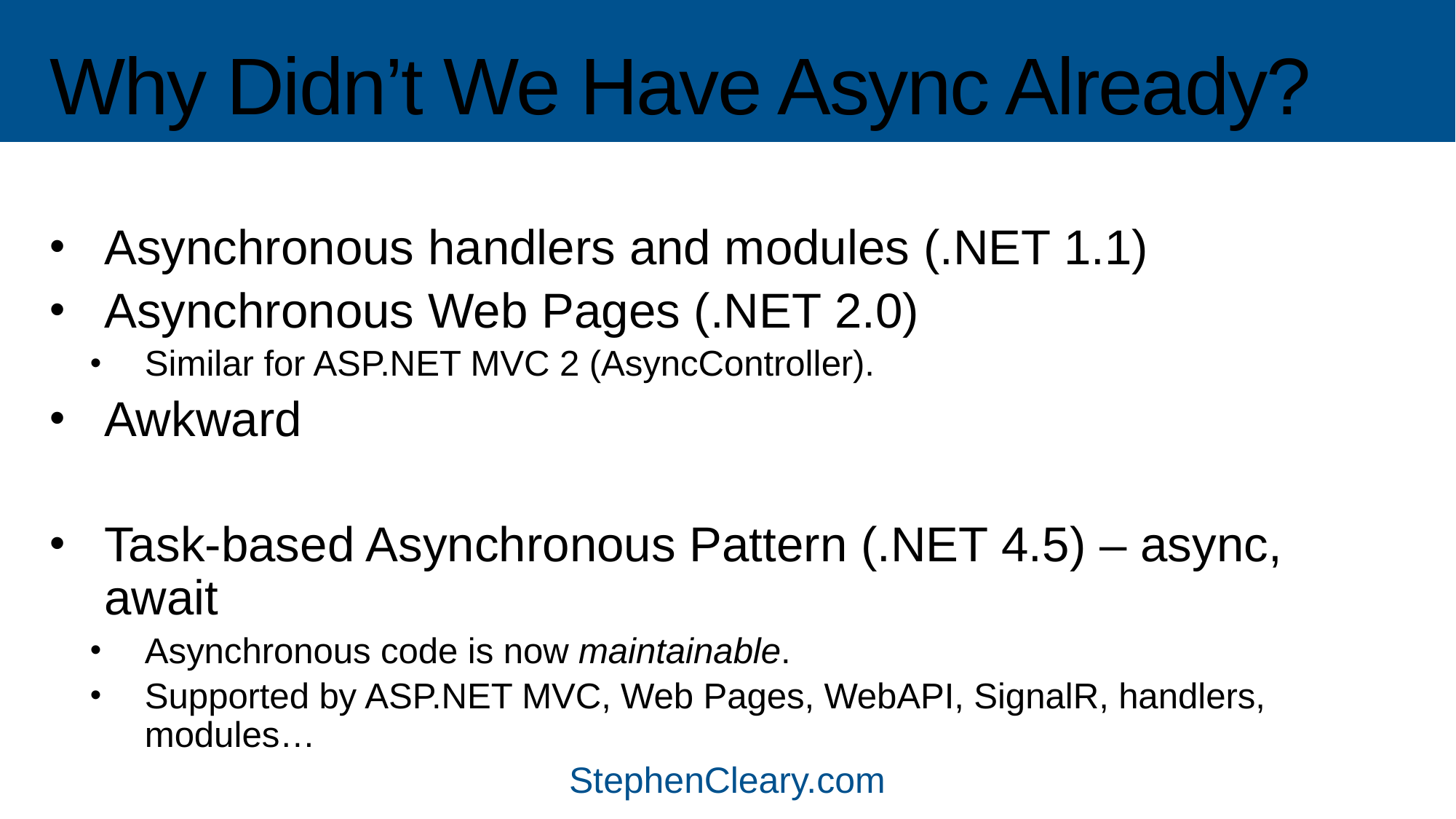

# Why Didn’t We Have Async Already?

Asynchronous handlers and modules (.NET 1.1)
Asynchronous Web Pages (.NET 2.0)
Similar for ASP.NET MVC 2 (AsyncController).
Awkward

Task-based Asynchronous Pattern (.NET 4.5) – async, await
Asynchronous code is now maintainable.
Supported by ASP.NET MVC, Web Pages, WebAPI, SignalR, handlers, modules…